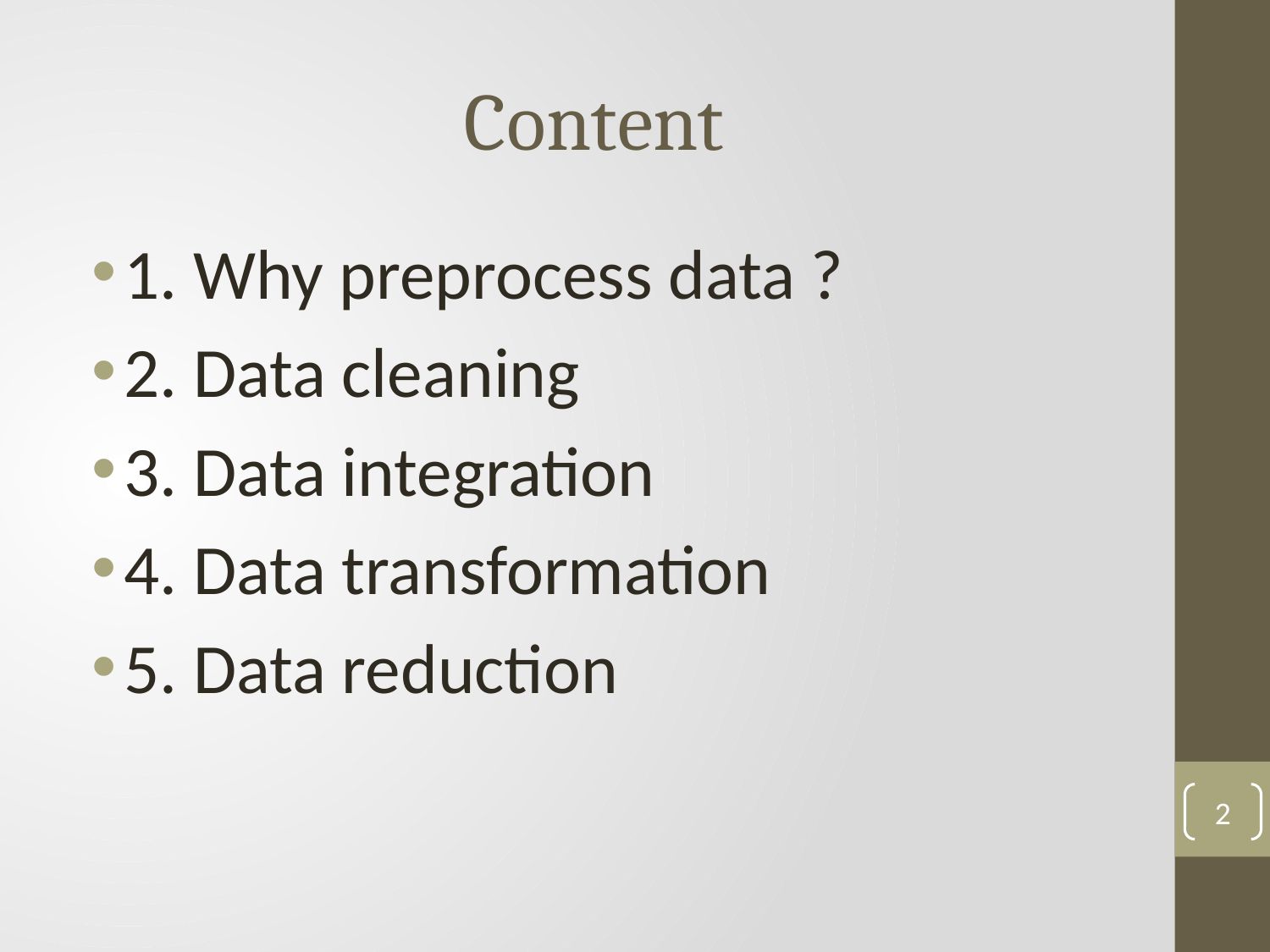

# Content
1. Why preprocess data ?
2. Data cleaning
3. Data integration
4. Data transformation
5. Data reduction
2